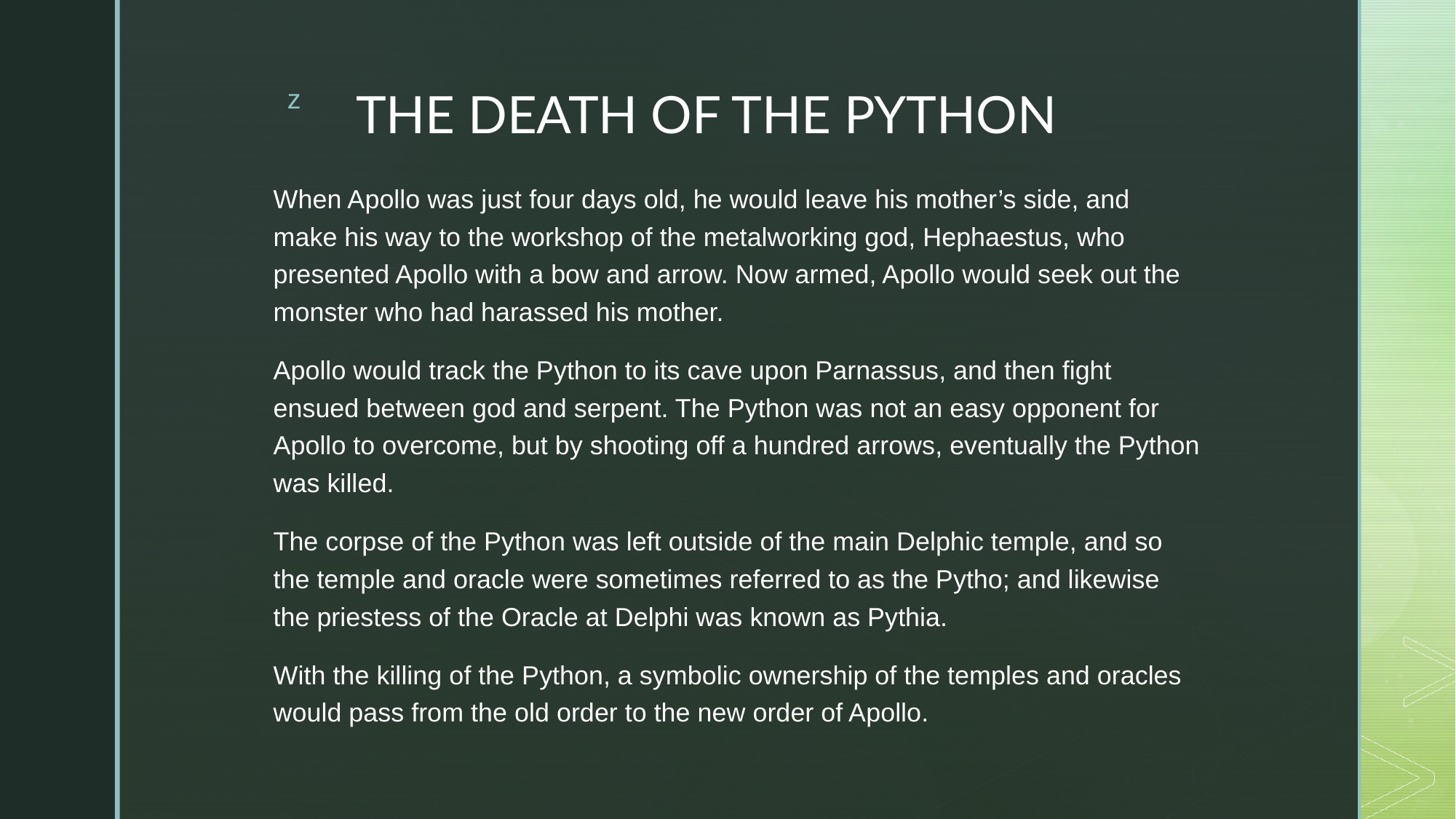

# THE DEATH OF THE PYTHON
When Apollo was just four days old, he would leave his mother’s side, and make his way to the workshop of the metalworking god, Hephaestus, who presented Apollo with a bow and arrow. Now armed, Apollo would seek out the monster who had harassed his mother.
Apollo would track the Python to its cave upon Parnassus, and then fight ensued between god and serpent. The Python was not an easy opponent for Apollo to overcome, but by shooting off a hundred arrows, eventually the Python was killed.
The corpse of the Python was left outside of the main Delphic temple, and so the temple and oracle were sometimes referred to as the Pytho; and likewise the priestess of the Oracle at Delphi was known as Pythia.
With the killing of the Python, a symbolic ownership of the temples and oracles would pass from the old order to the new order of Apollo.